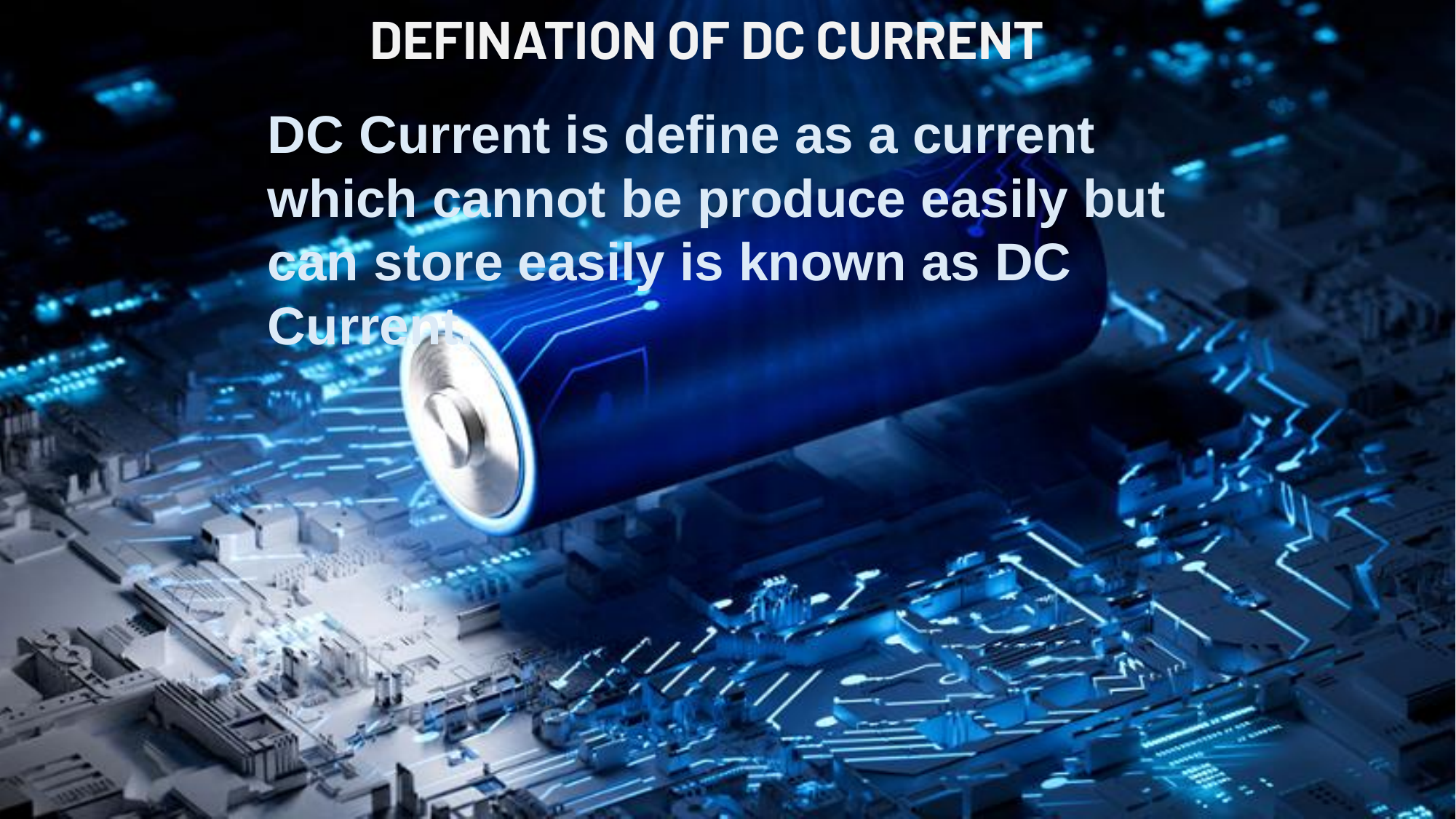

DEFINATION OF DC CURRENT
DC Current is define as a current which cannot be produce easily but can store easily is known as DC Current.